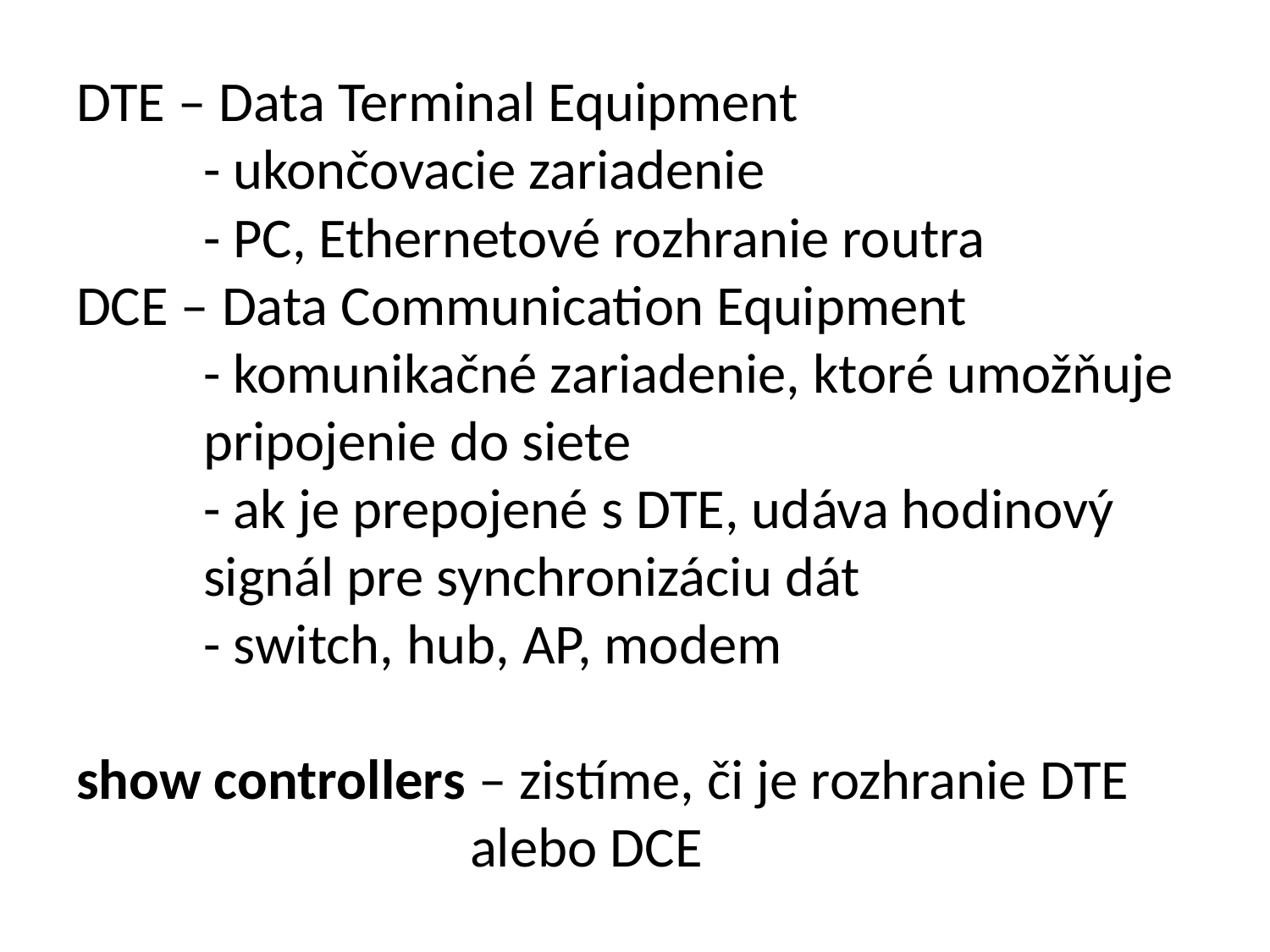

# DTE – Data Terminal Equipment - ukončovacie zariadenie - PC, Ethernetové rozhranie routra DCE – Data Communication Equipment - komunikačné zariadenie, ktoré umožňuje 	pripojenie do siete - ak je prepojené s DTE, udáva hodinový 	signál pre synchronizáciu dát - switch, hub, AP, modem show controllers – zistíme, či je rozhranie DTE 			 alebo DCE